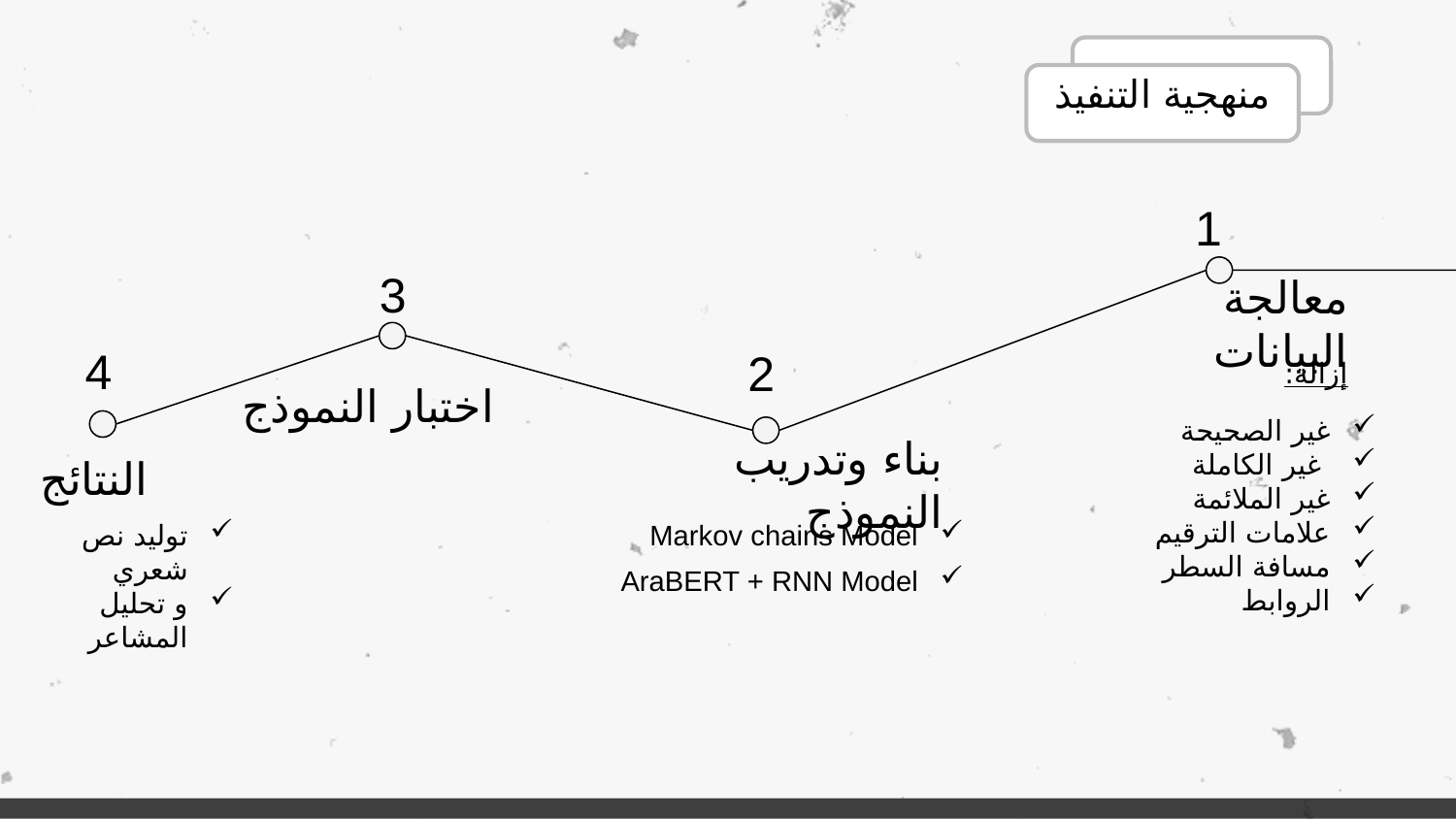

منهجية التنفيذ

1
3

معالجة البيانات

4
2
إزالة:

اختبار النموذج
غير الصحيحة
 غير الكاملة
غير الملائمة
علامات الترقيم
مسافة السطر
الروابط

النتائج
بناء وتدريب النموذج
توليد نص شعري
و تحليل المشاعر
Markov chains Model
AraBERT + RNN Model